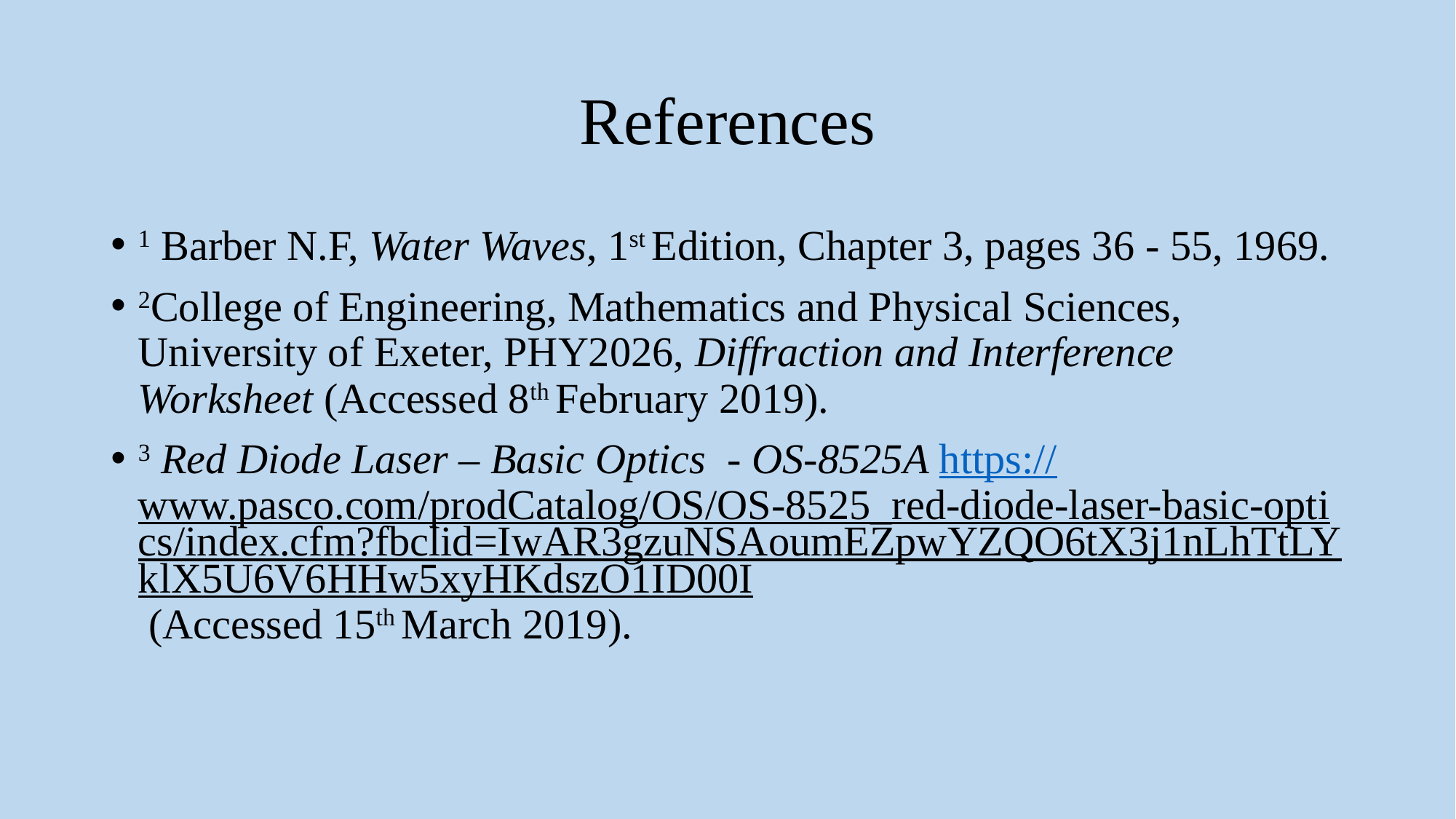

# References
1 Barber N.F, Water Waves, 1st Edition, Chapter 3, pages 36 - 55, 1969.
2College of Engineering, Mathematics and Physical Sciences, University of Exeter, PHY2026, Diffraction and Interference Worksheet (Accessed 8th February 2019).
3 Red Diode Laser – Basic Optics  - OS-8525A https://www.pasco.com/prodCatalog/OS/OS-8525_red-diode-laser-basic-optics/index.cfm?fbclid=IwAR3gzuNSAoumEZpwYZQO6tX3j1nLhTtLYklX5U6V6HHw5xyHKdszO1ID00I (Accessed 15th March 2019).